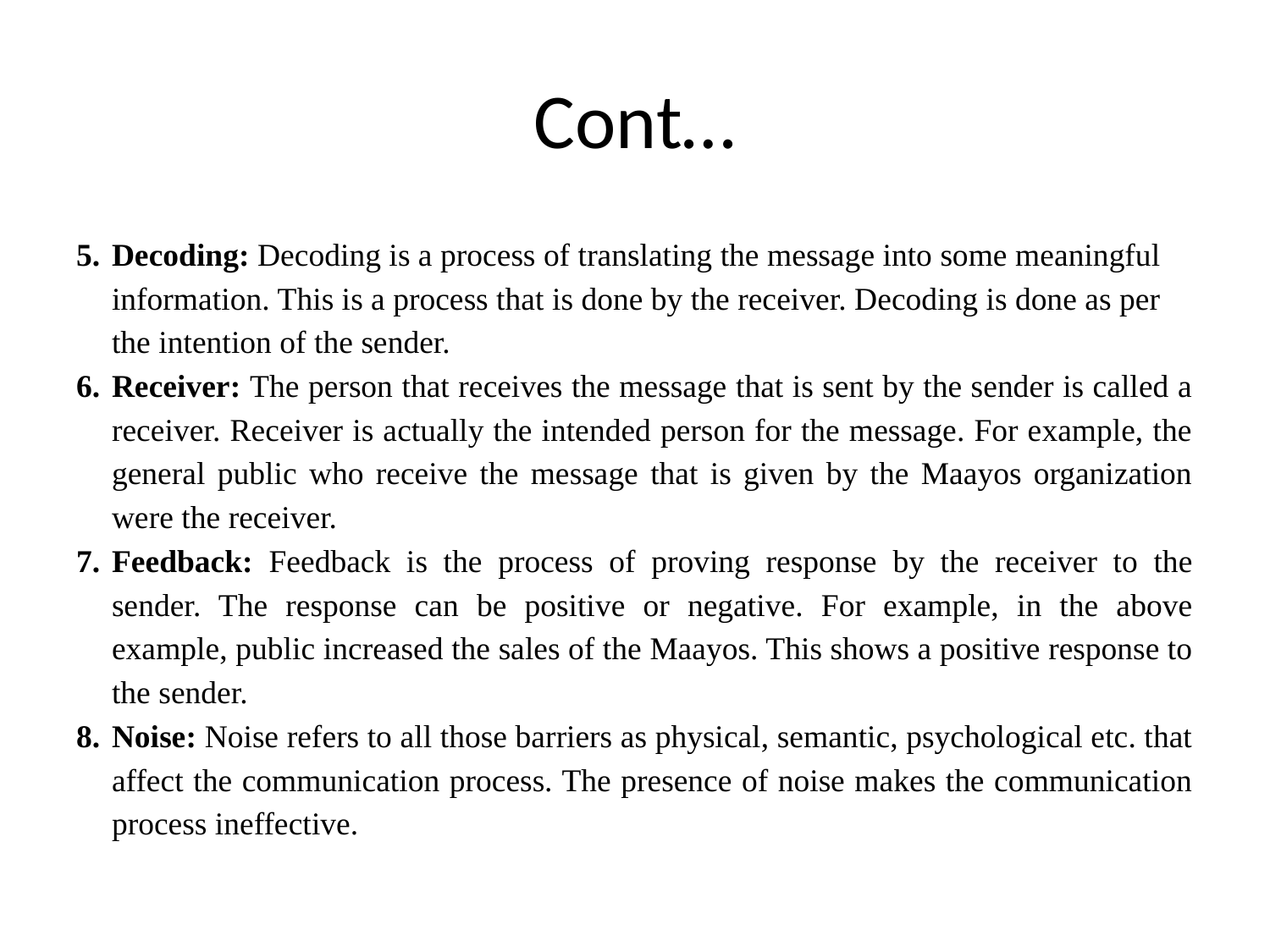

# Cont…
Decoding: Decoding is a process of translating the message into some meaningful information. This is a process that is done by the receiver. Decoding is done as per the intention of the sender.
Receiver: The person that receives the message that is sent by the sender is called a receiver. Receiver is actually the intended person for the message. For example, the general public who receive the message that is given by the Maayos organization were the receiver.
Feedback: Feedback is the process of proving response by the receiver to the sender. The response can be positive or negative. For example, in the above example, public increased the sales of the Maayos. This shows a positive response to the sender.
Noise: Noise refers to all those barriers as physical, semantic, psychological etc. that affect the communication process. The presence of noise makes the communication process ineffective.